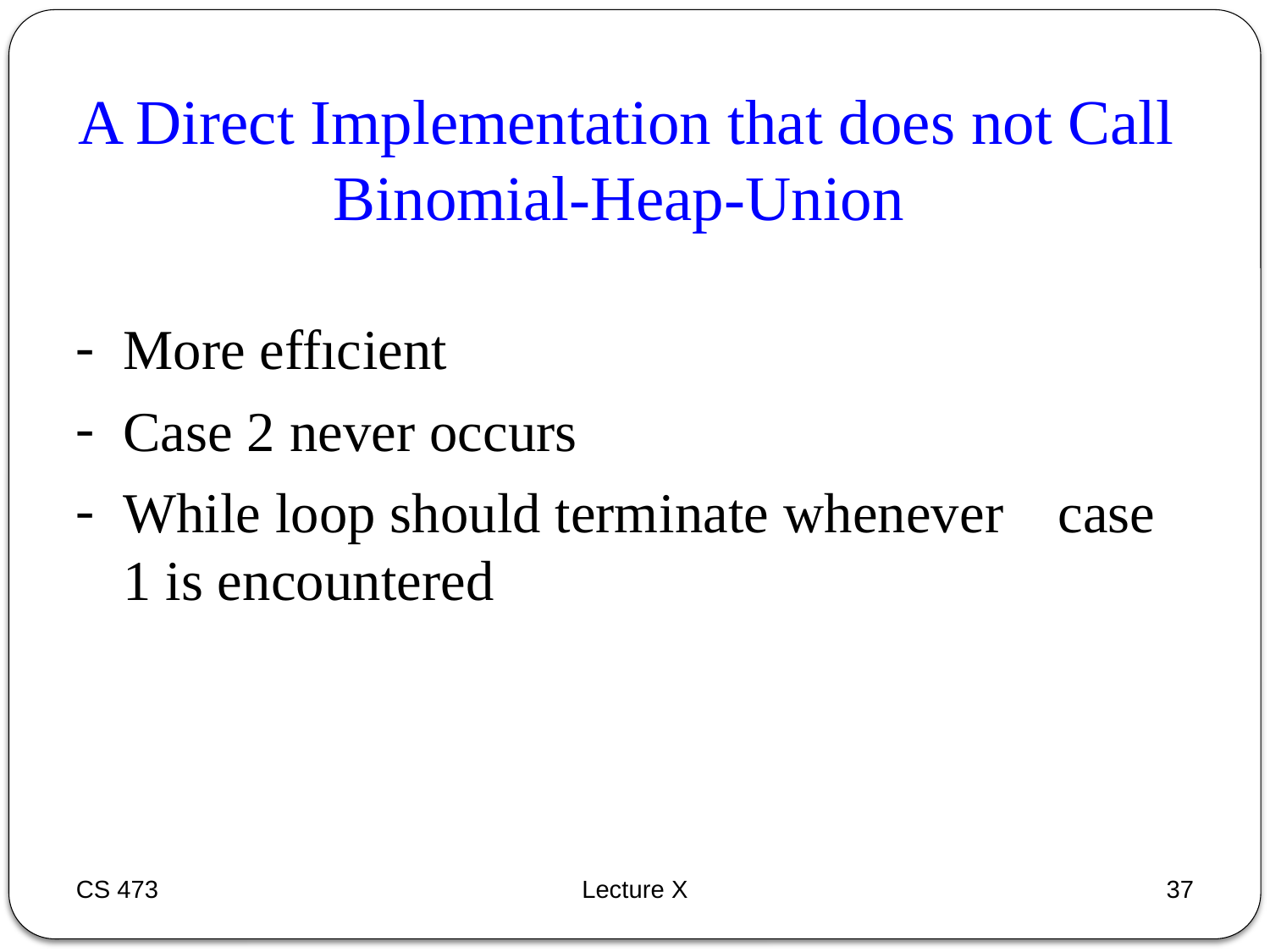

A Direct Implementation that does not Call Binomial-Heap-Union
More effıcient
Case 2 never occurs
While loop should terminate whenever 	 case 1 is encountered
CS 473
Lecture X
37